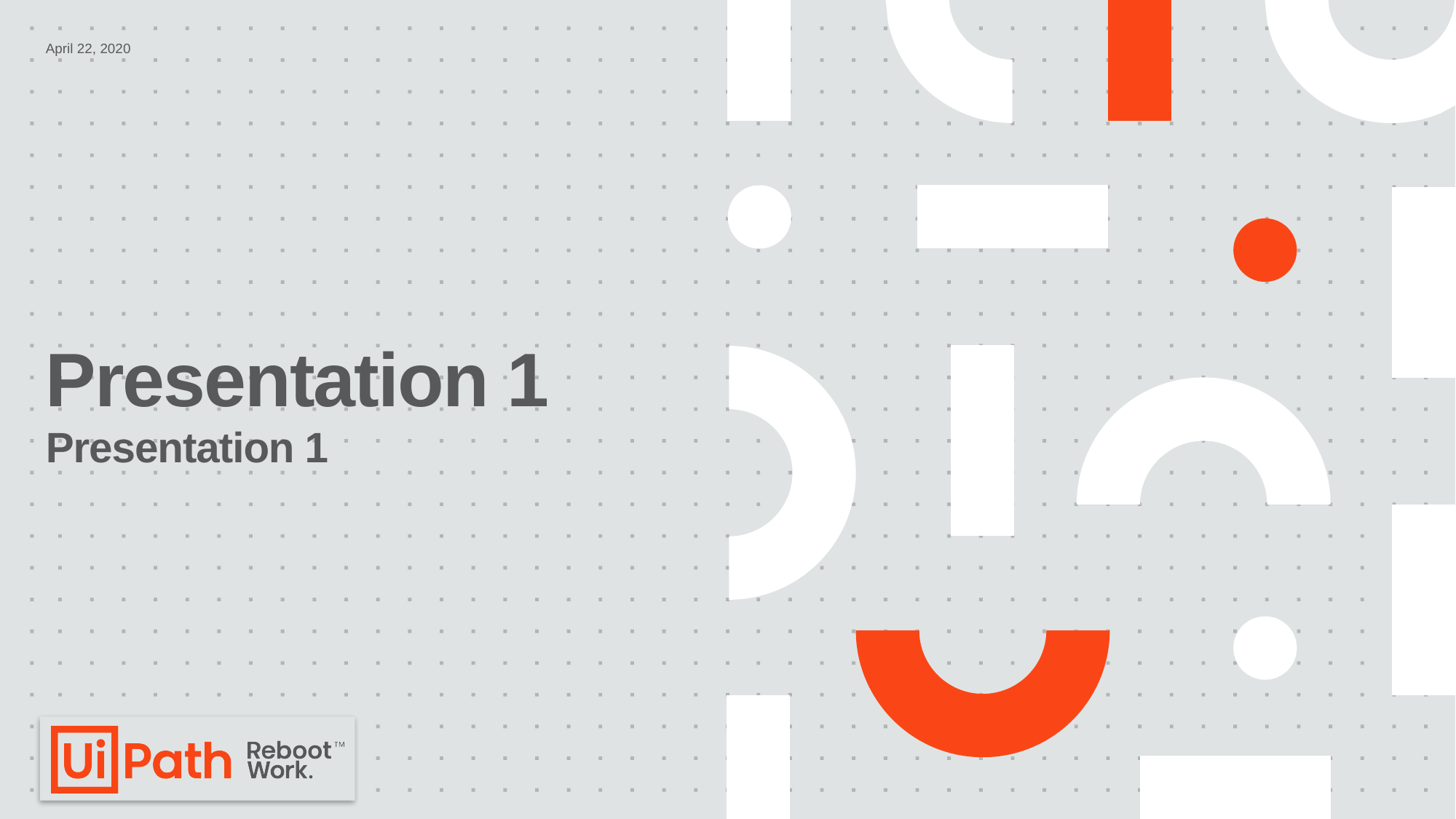

April 22, 2020
# Presentation 1
Presentation 1